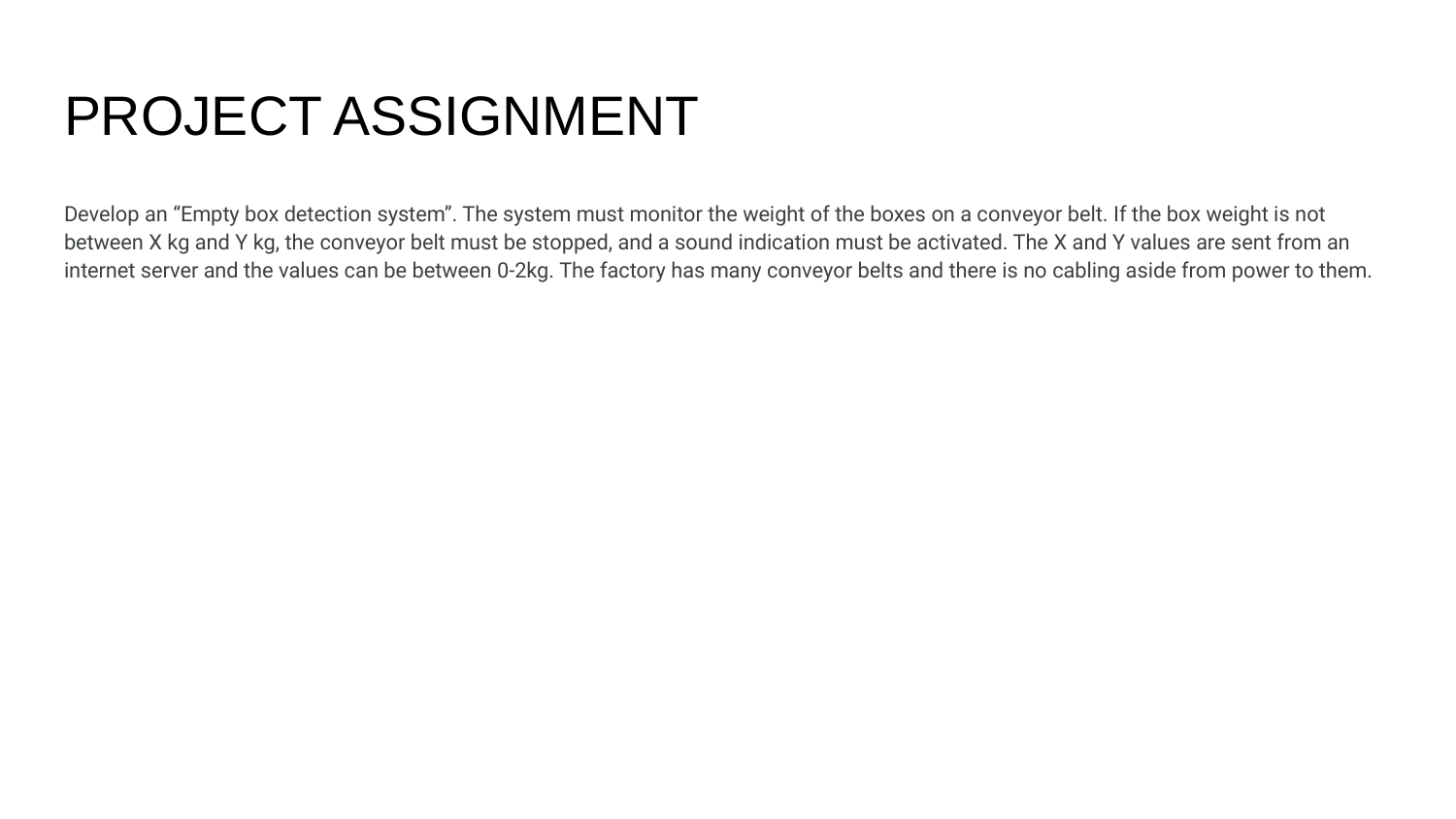

# PROJECT ASSIGNMENT
Develop an “Empty box detection system”. The system must monitor the weight of the boxes on a conveyor belt. If the box weight is not between X kg and Y kg, the conveyor belt must be stopped, and a sound indication must be activated. The X and Y values are sent from an internet server and the values can be between 0-2kg. The factory has many conveyor belts and there is no cabling aside from power to them.